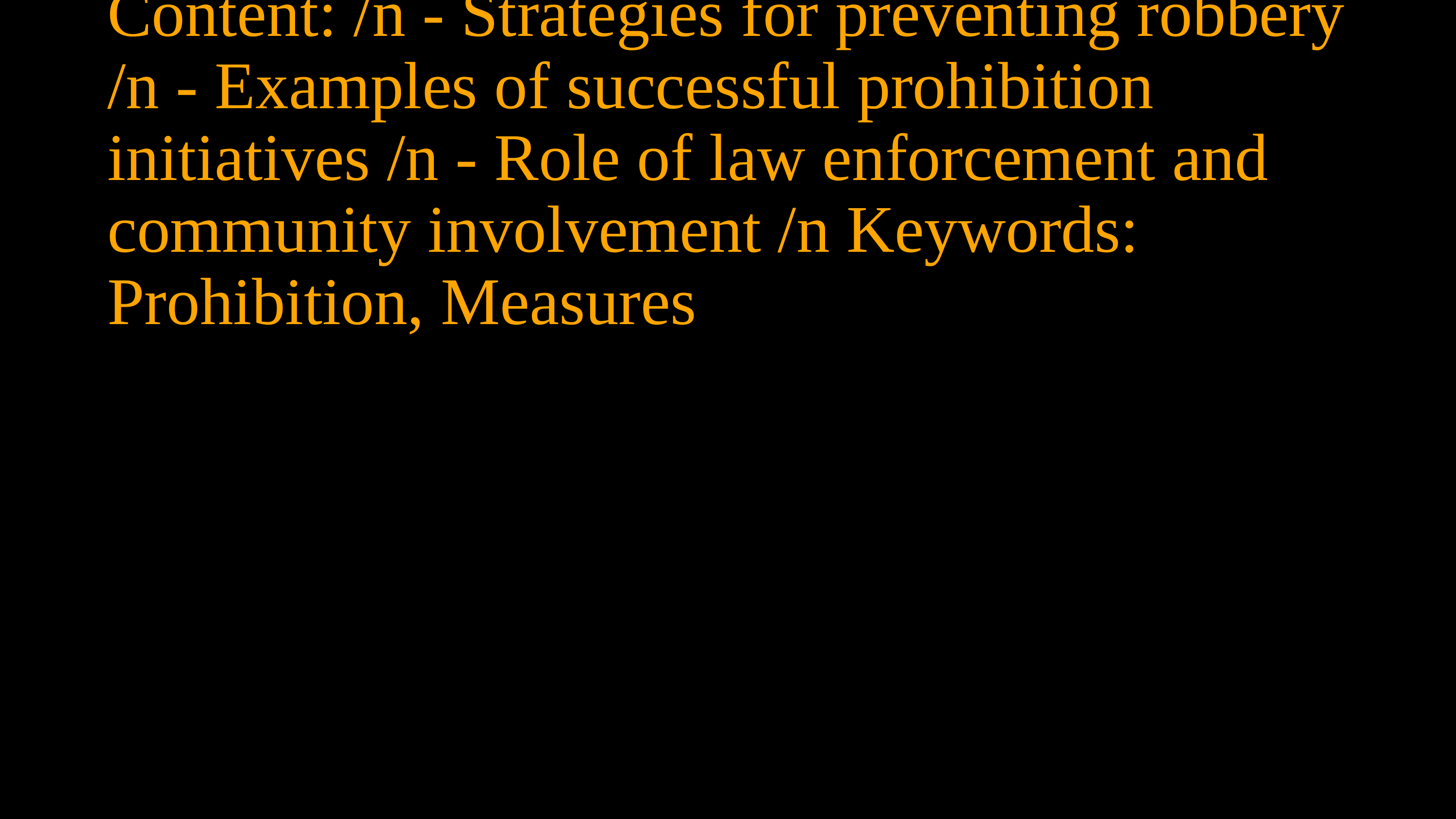

# Implementing Prohibition Measures /n Content: /n - Strategies for preventing robbery /n - Examples of successful prohibition initiatives /n - Role of law enforcement and community involvement /n Keywords: Prohibition, Measures